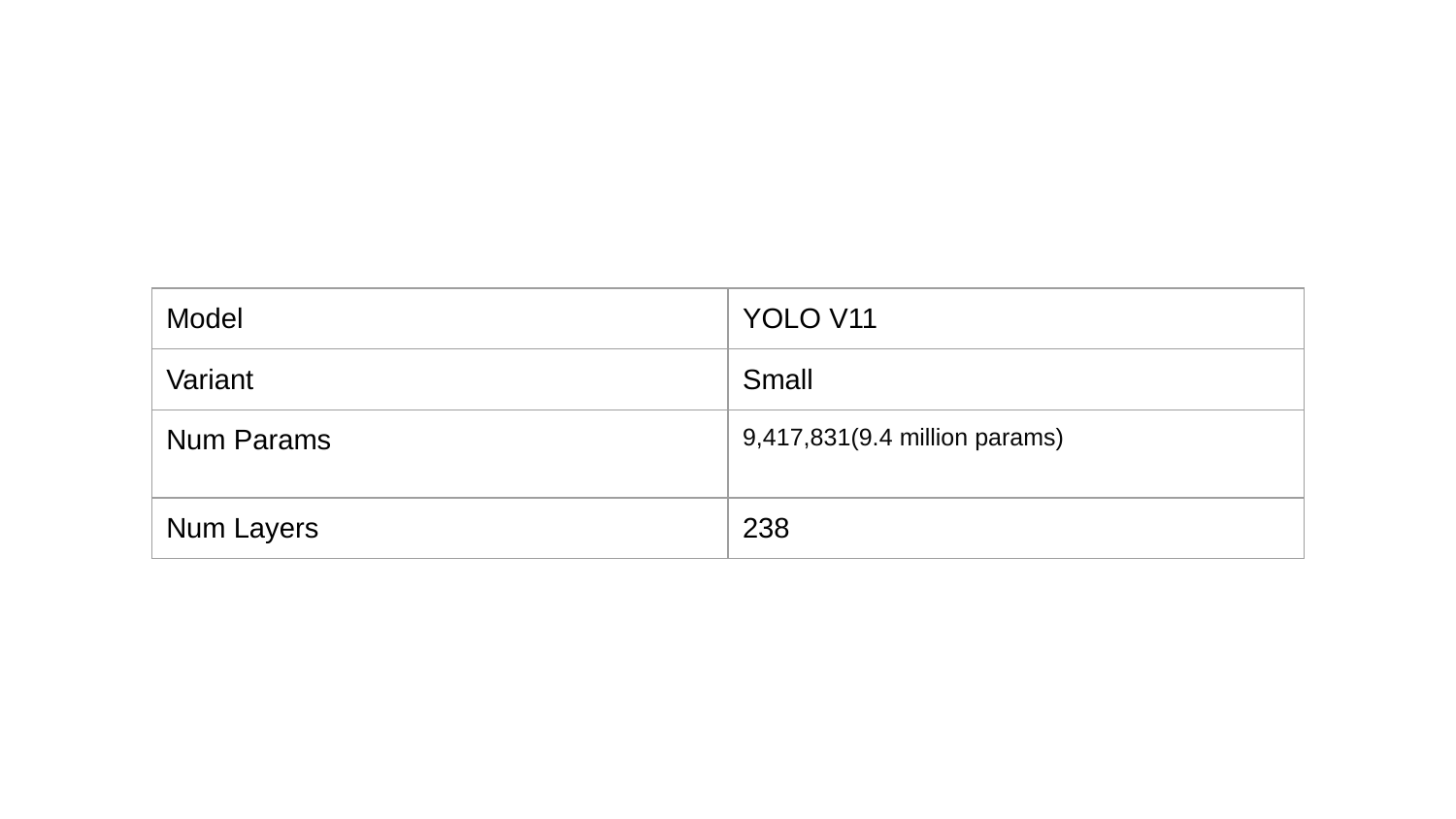

| Model | YOLO V11 |
| --- | --- |
| Variant | Small |
| Num Params | 9,417,831(9.4 million params) |
| Num Layers | 238 |